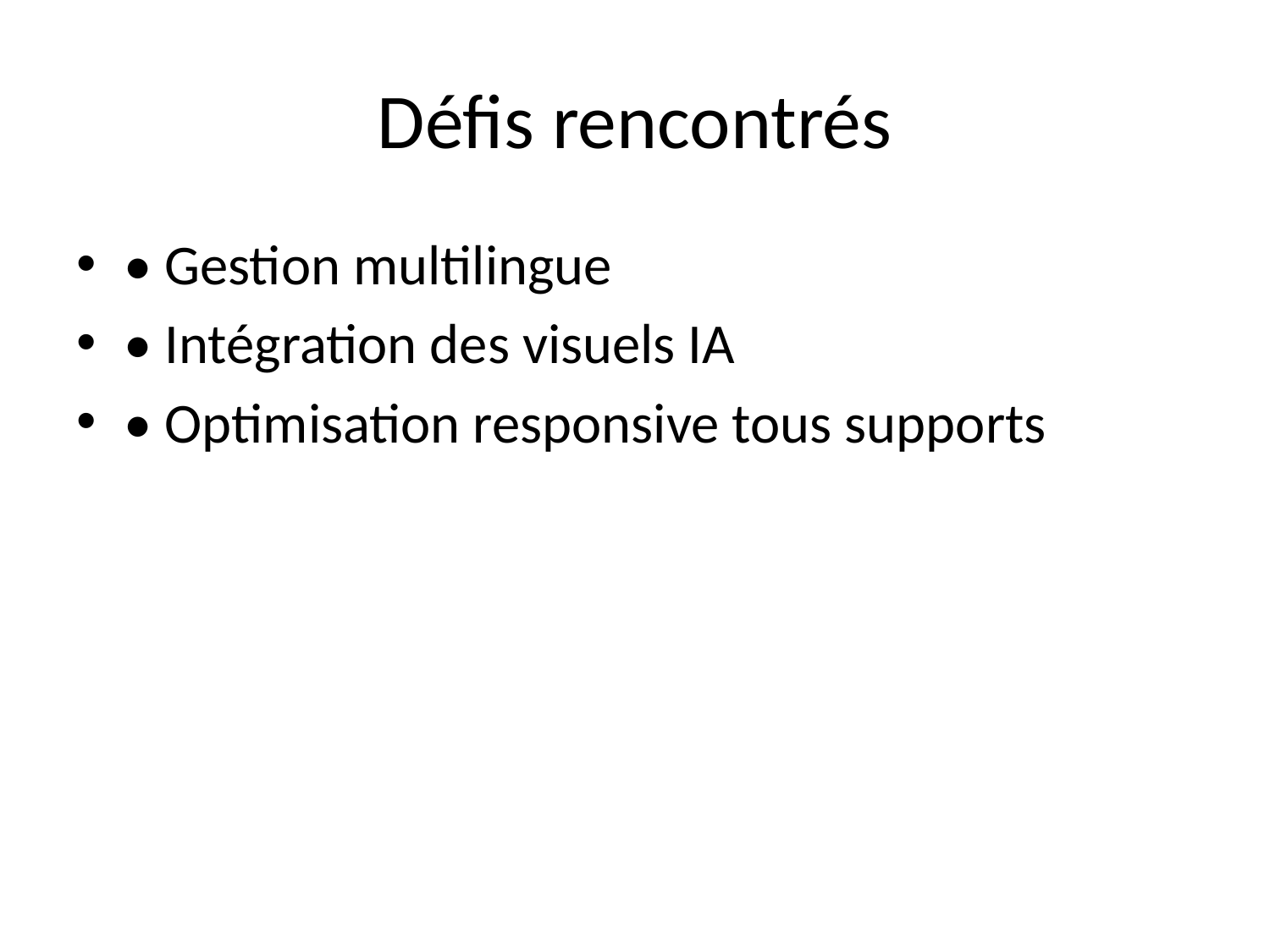

# Défis rencontrés
• Gestion multilingue
• Intégration des visuels IA
• Optimisation responsive tous supports